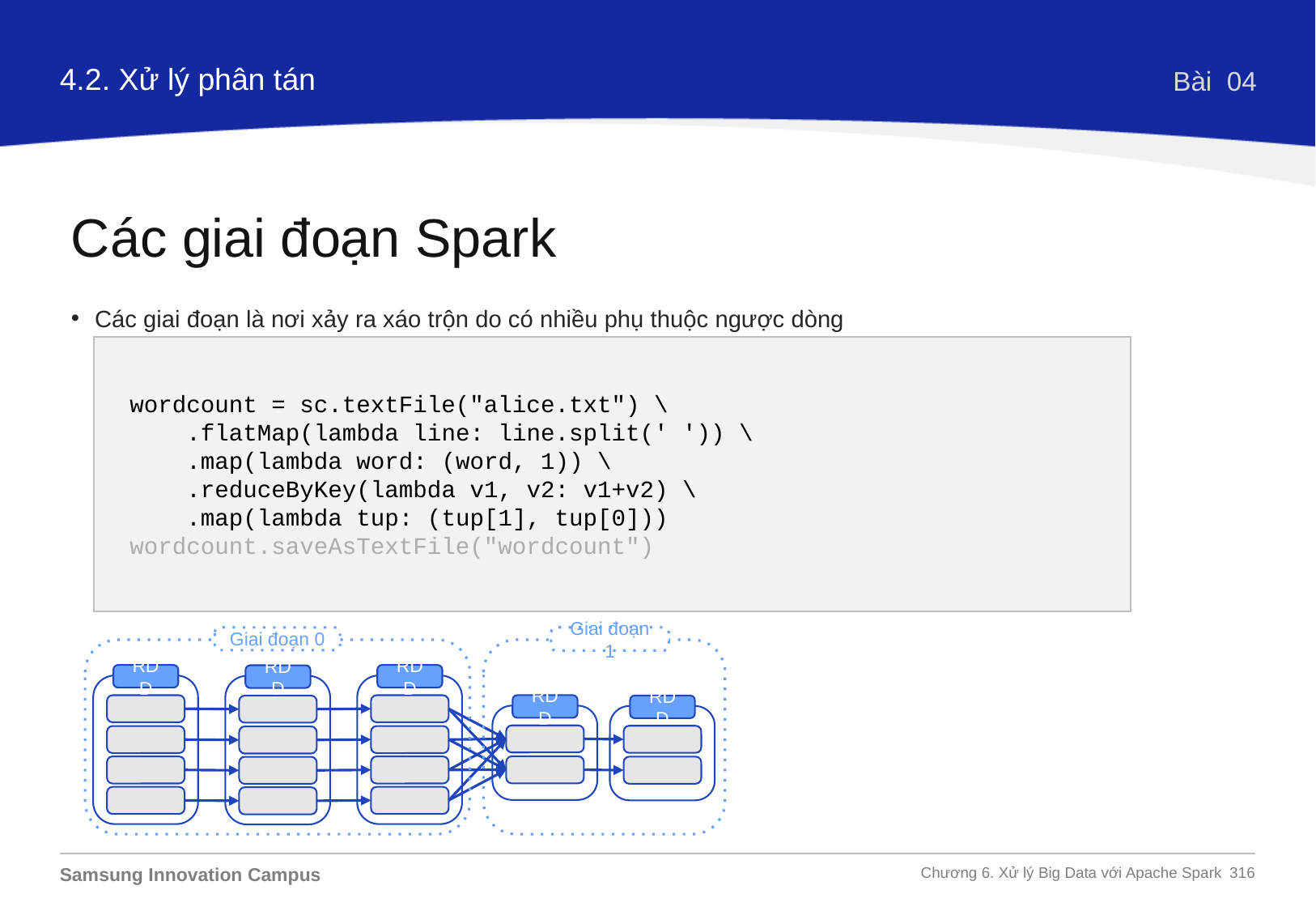

4.2. Xử lý phân tán
Bài  04
Các giai đoạn Spark
Các giai đoạn là nơi xảy ra xáo trộn do có nhiều phụ thuộc ngược dòng

wordcount = sc.textFile("alice.txt") \
    .flatMap(lambda line: line.split(' ')) \
    .map(lambda word: (word, 1)) \
    .reduceByKey(lambda v1, v2: v1+v2) \
    .map(lambda tup: (tup[1], tup[0]))
wordcount.saveAsTextFile("wordcount")
Giai đoạn 1
Giai đoạn 0

RDD

RDD

RDD

RDD

RDD